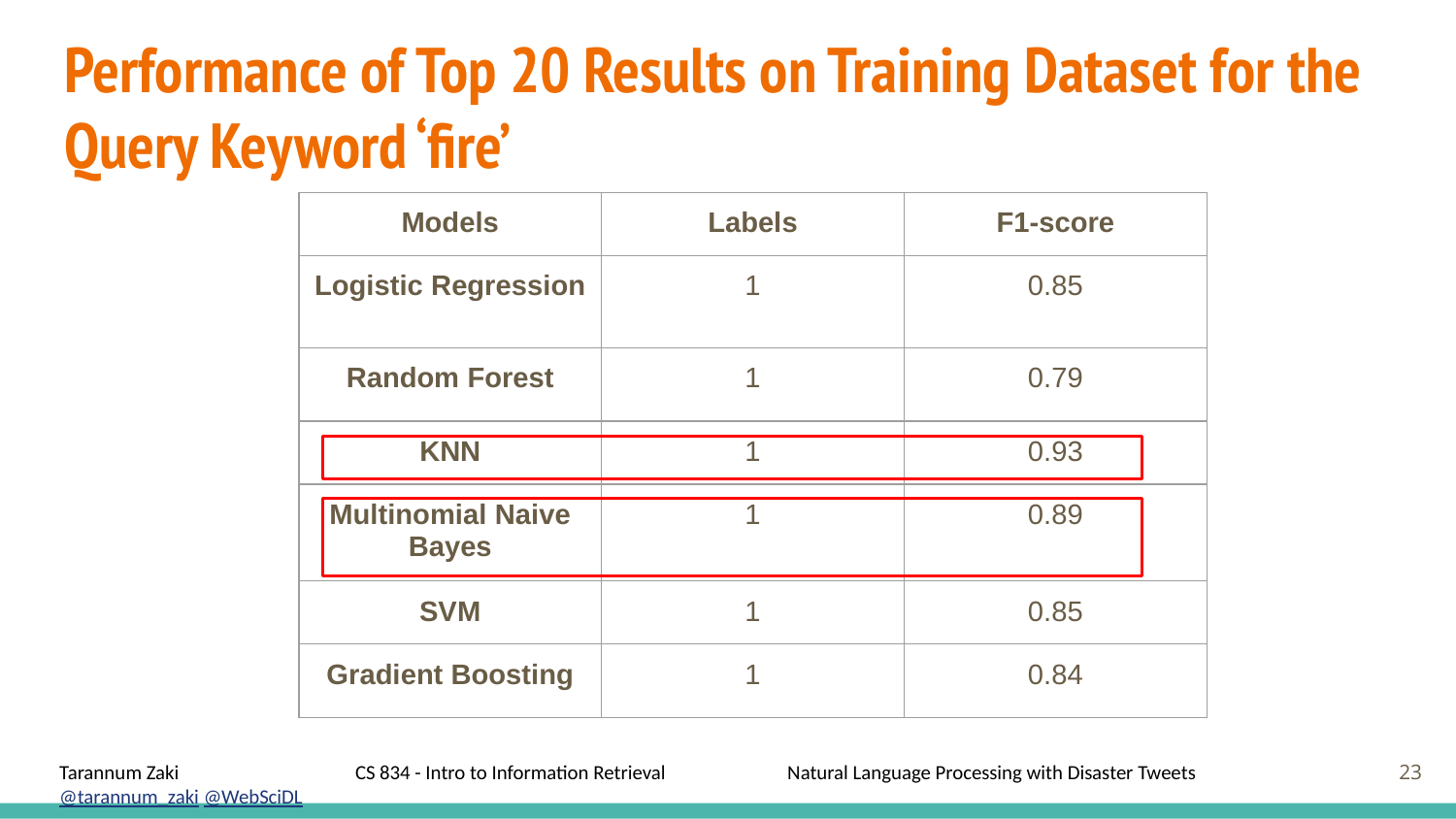

# Performance of Top 20 Results on Training Dataset for the Query Keyword ‘fire’
| Models | Labels | F1-score |
| --- | --- | --- |
| Logistic Regression | 1 | 0.85 |
| Random Forest | 1 | 0.79 |
| KNN | 1 | 0.93 |
| Multinomial Naive Bayes | 1 | 0.89 |
| SVM | 1 | 0.85 |
| Gradient Boosting | 1 | 0.84 |

23
Tarannum Zaki		 CS 834 - Intro to Information Retrieval	Natural Language Processing with Disaster Tweets		@tarannum_zaki @WebSciDL